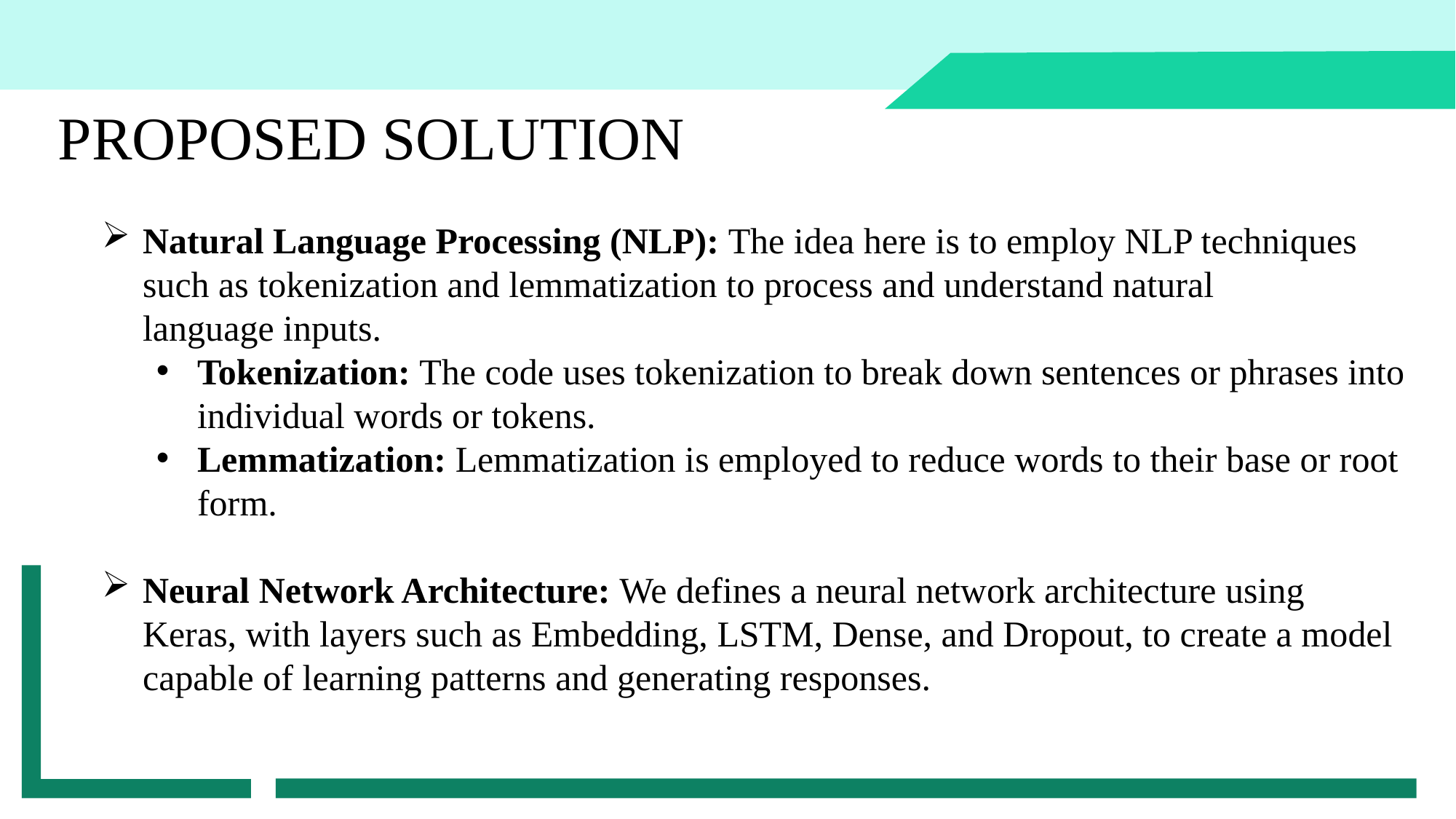

PROPOSED SOLUTION
Natural Language Processing (NLP): The idea here is to employ NLP techniques such as tokenization and lemmatization to process and understand natural language inputs.
Tokenization: The code uses tokenization to break down sentences or phrases into individual words or tokens.
Lemmatization: Lemmatization is employed to reduce words to their base or root form.

Neural Network Architecture: We defines a neural network architecture using Keras, with layers such as Embedding, LSTM, Dense, and Dropout, to create a model capable of learning patterns and generating responses.